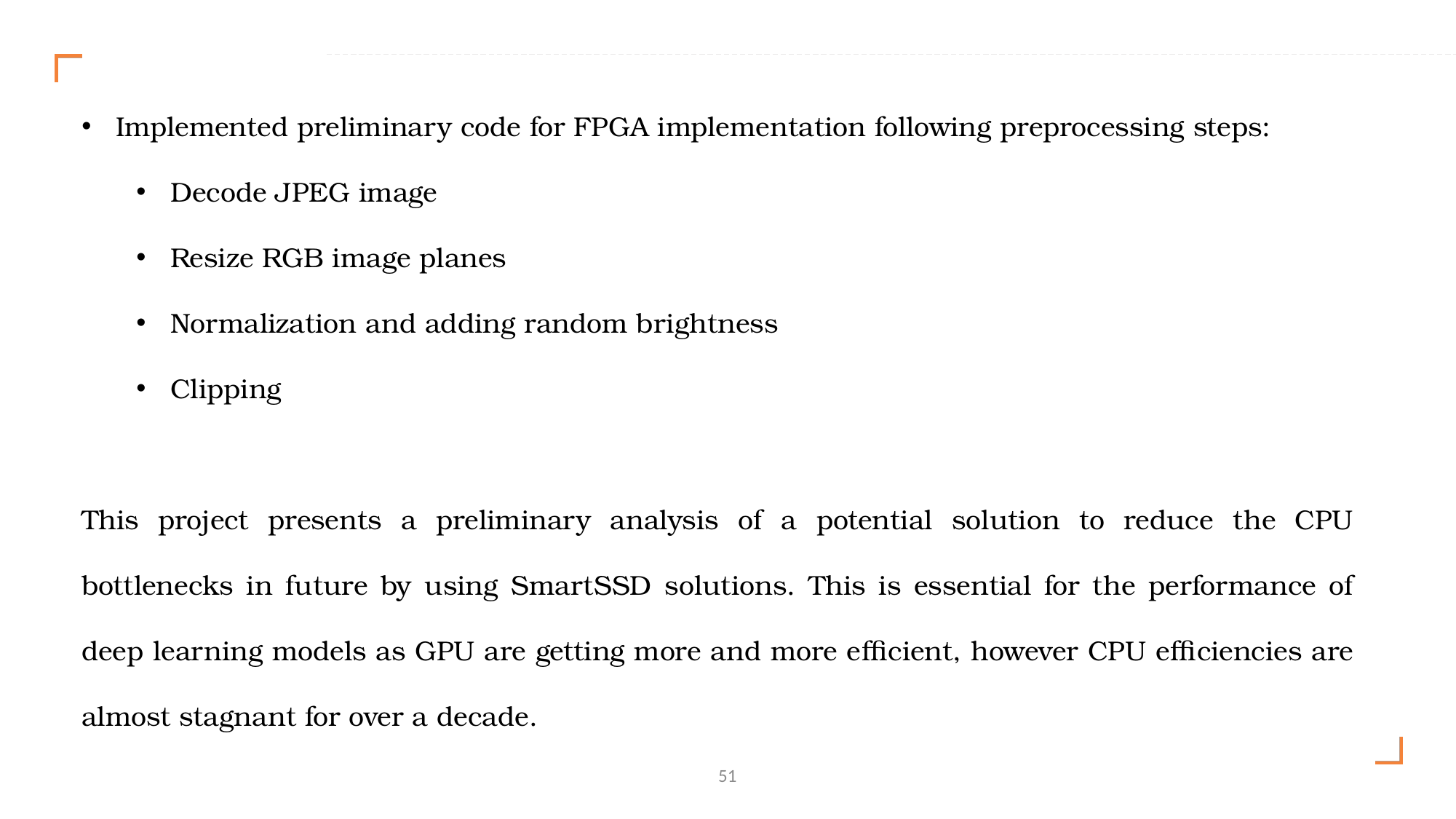

Implemented preliminary code for FPGA implementation following preprocessing steps:
Decode JPEG image
Resize RGB image planes
Normalization and adding random brightness
Clipping

This project presents a preliminary analysis of a potential solution to reduce the CPU bottlenecks in future by using SmartSSD solutions. This is essential for the performance of deep learning models as GPU are getting more and more efficient, however CPU efficiencies are almost stagnant for over a decade.
51